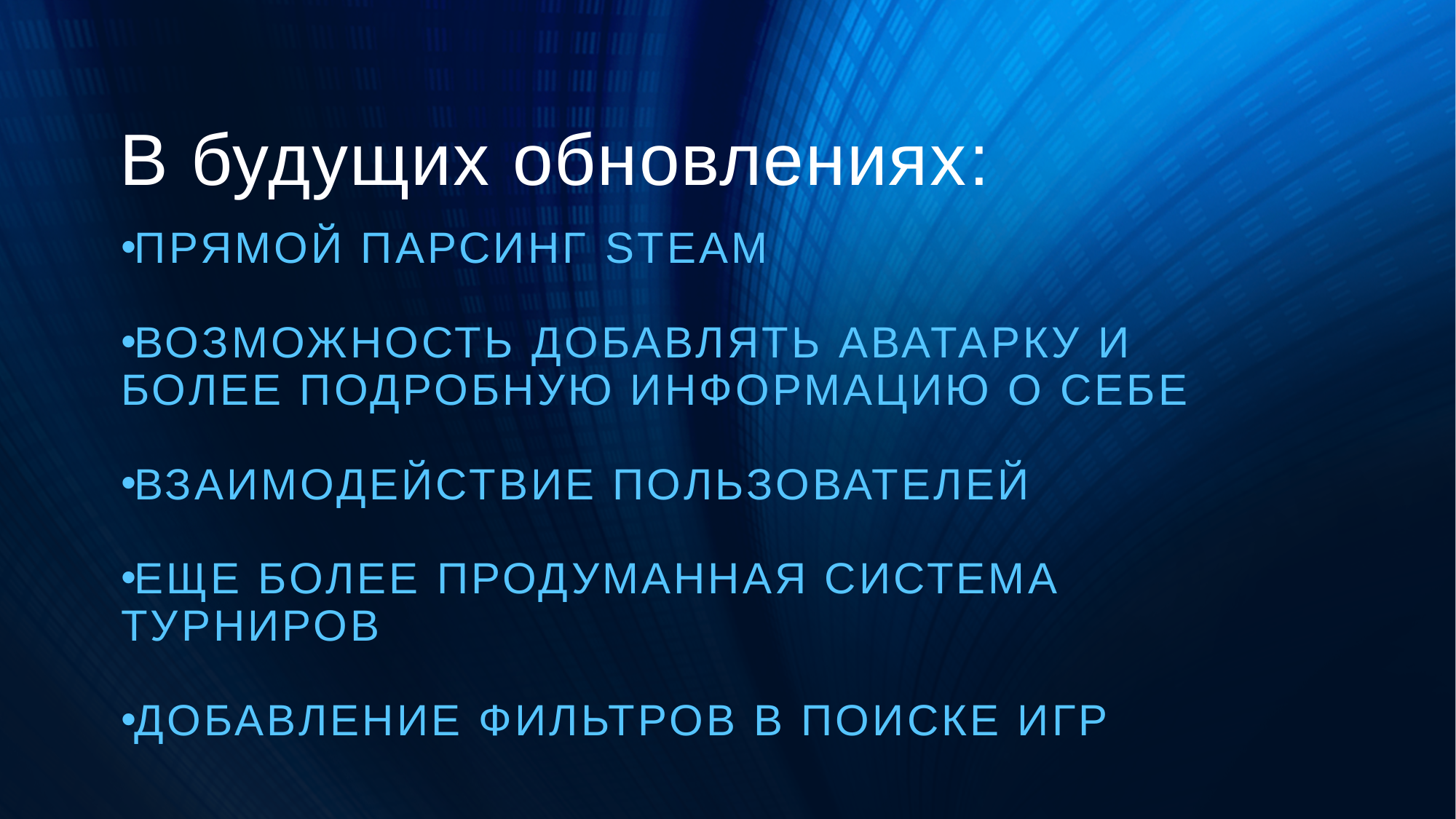

# В будущих обновлениях:
Прямой парсинг steam

Возможность добавлять аватарку и более подробную информацию о себе

Взаимодействие пользователей

Еще более продуманная система турниров

Добавление фильтров в поиске игр